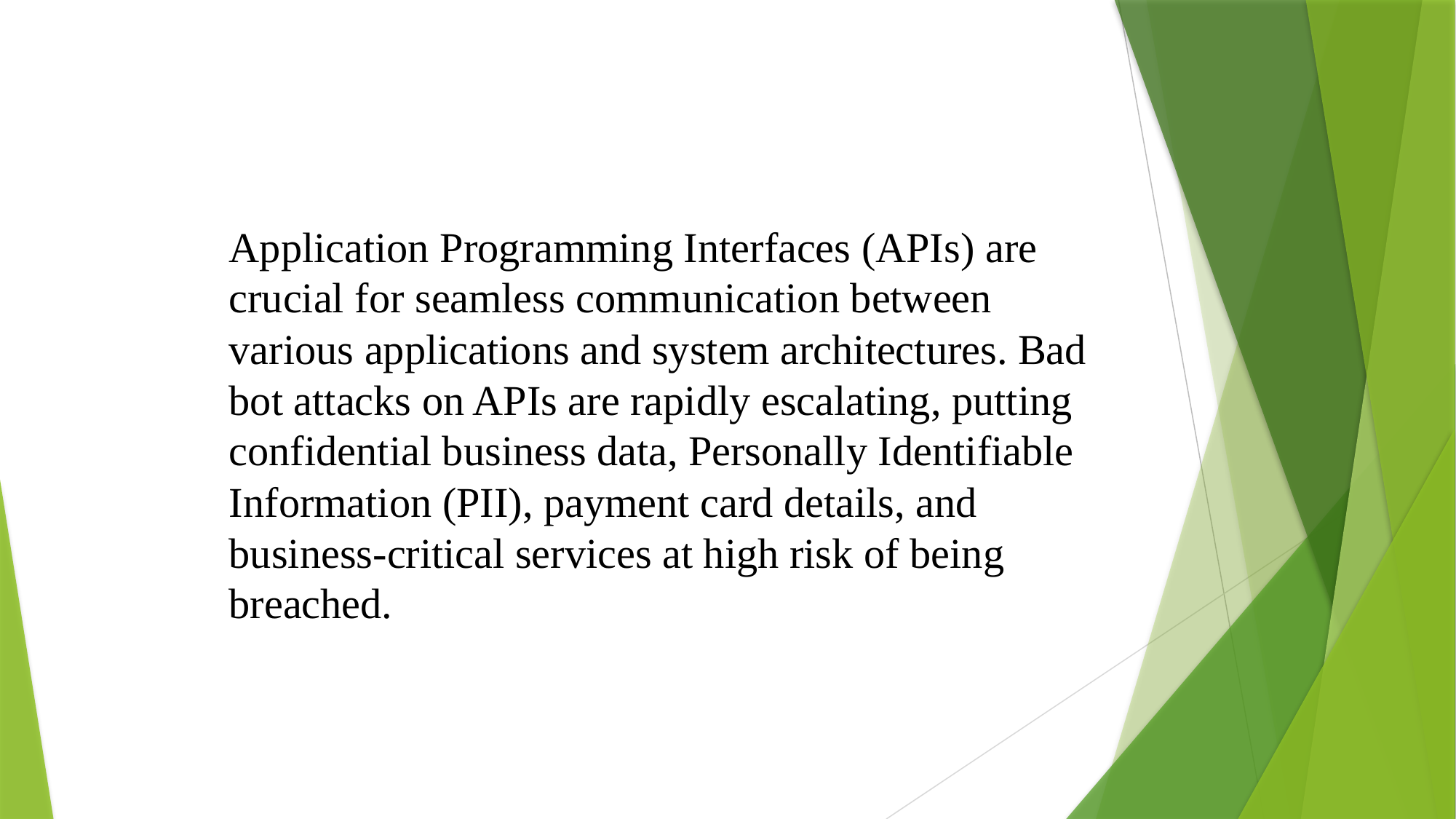

Application Programming Interfaces (APIs) are crucial for seamless communication between various applications and system architectures. Bad bot attacks on APIs are rapidly escalating, putting confidential business data, Personally Identifiable Information (PII), payment card details, and business-critical services at high risk of being breached.